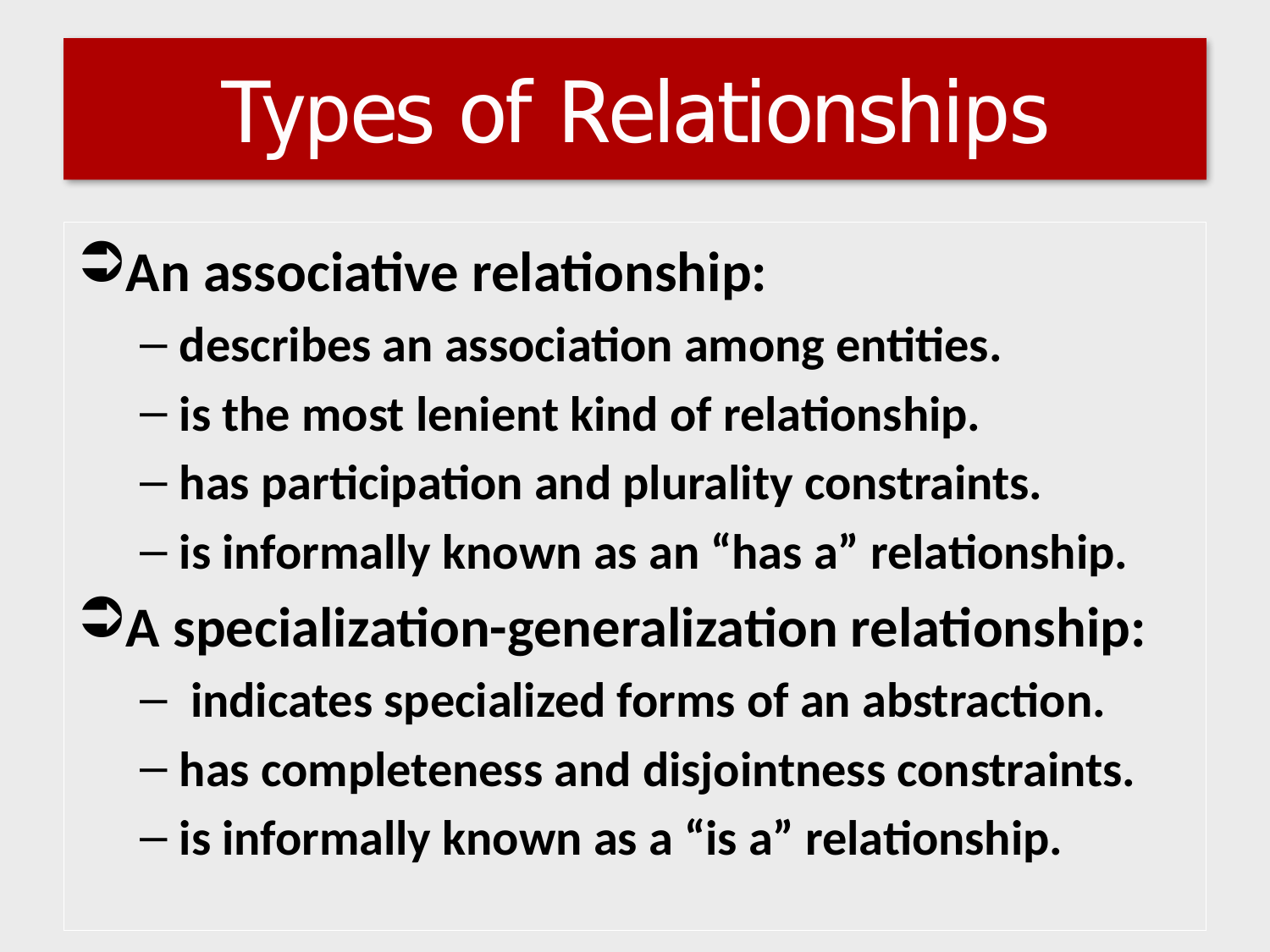

# Types of Relationships
An associative relationship:
describes an association among entities.
is the most lenient kind of relationship.
has participation and plurality constraints.
is informally known as an “has a” relationship.
A specialization-generalization relationship:
 indicates specialized forms of an abstraction.
has completeness and disjointness constraints.
is informally known as a “is a” relationship.